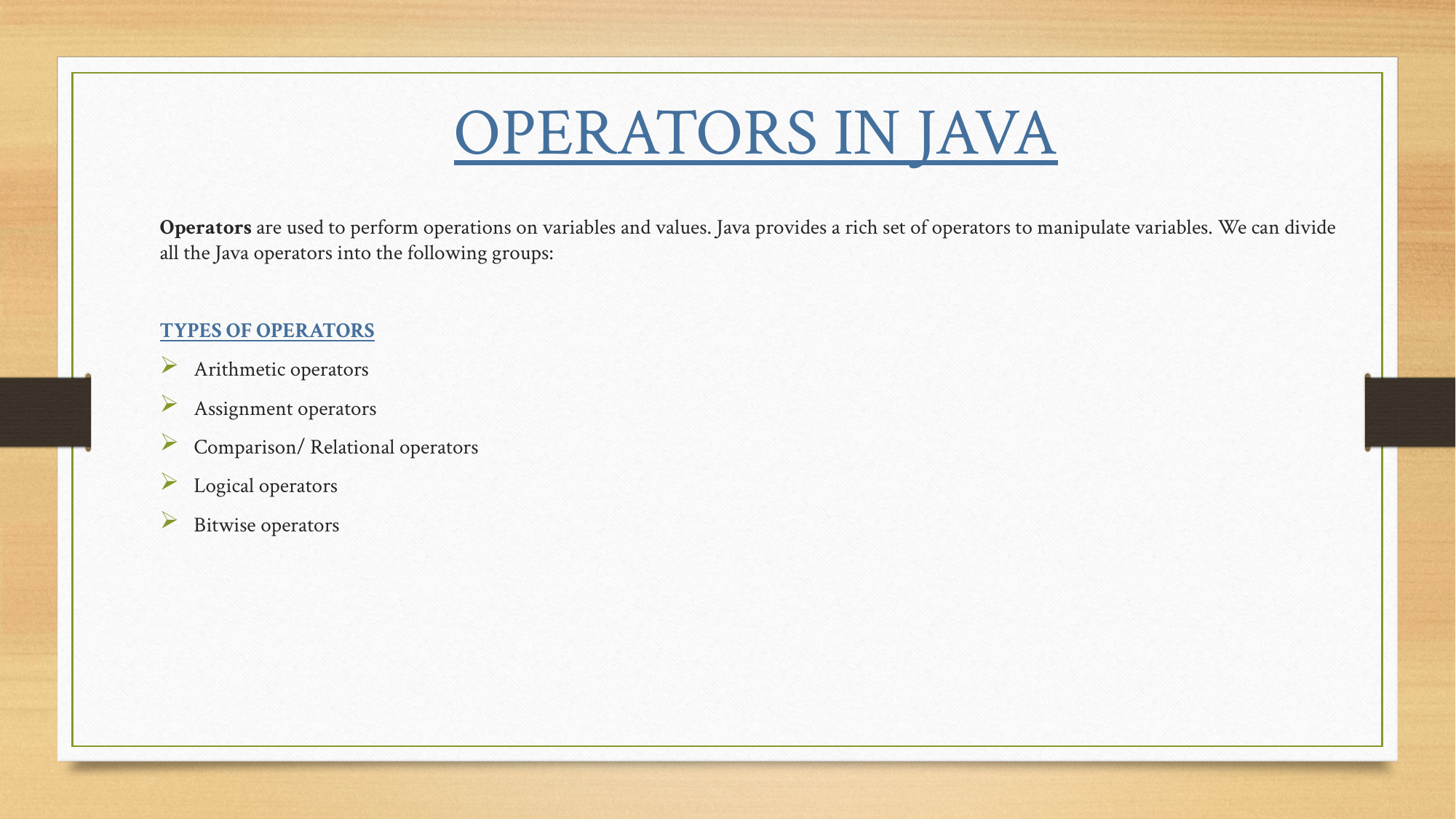

OPERATORS IN JAVA
Operators are used to perform operations on variables and values. Java provides a rich set of operators to manipulate variables. We can divide all the Java operators into the following groups:

TYPES OF OPERATORS
Arithmetic operators
Assignment operators
Comparison/ Relational operators
Logical operators
Bitwise operators